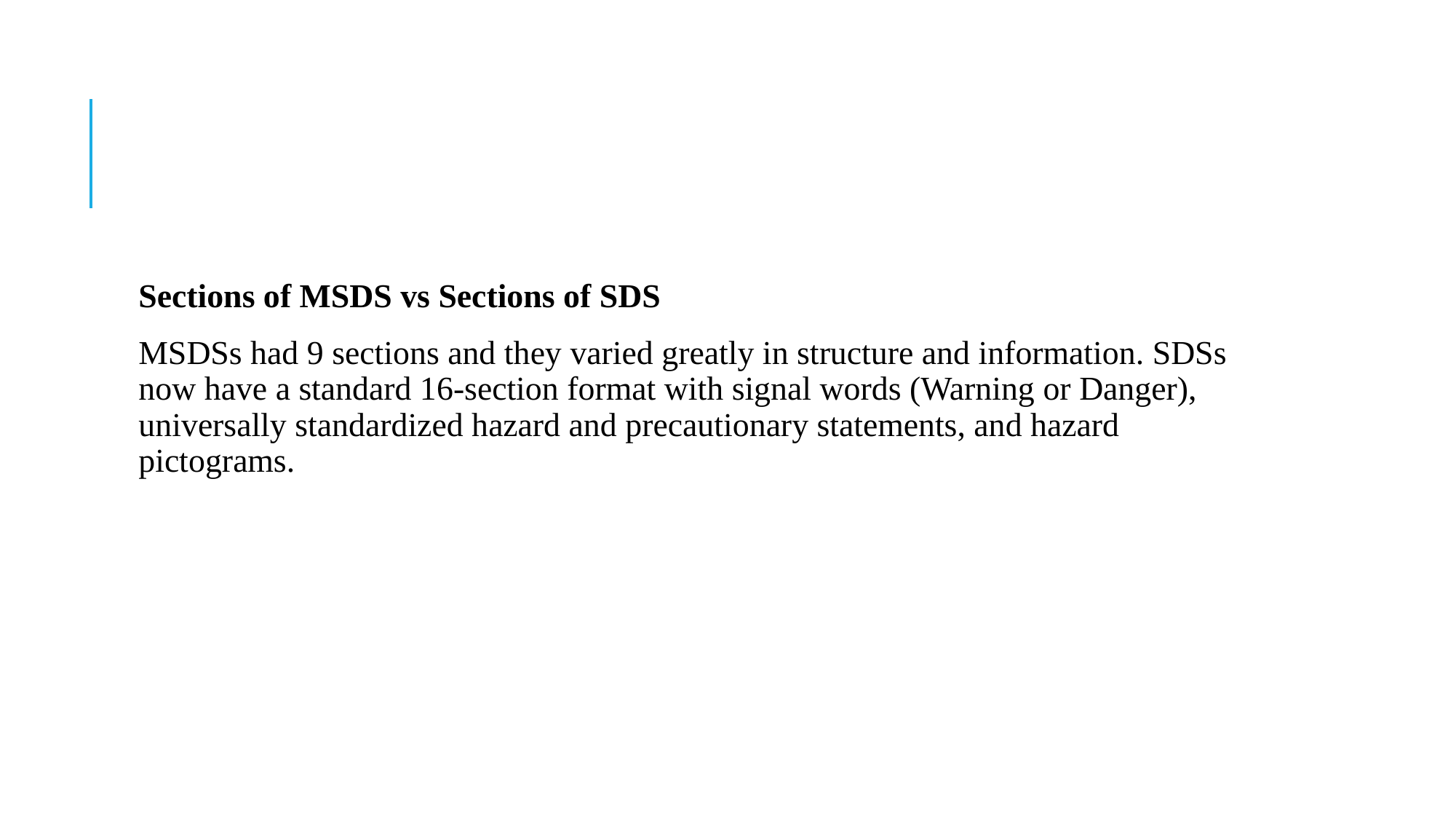

#
Sections of MSDS vs Sections of SDS
MSDSs had 9 sections and they varied greatly in structure and information. SDSs now have a standard 16-section format with signal words (Warning or Danger), universally standardized hazard and precautionary statements, and hazard pictograms.